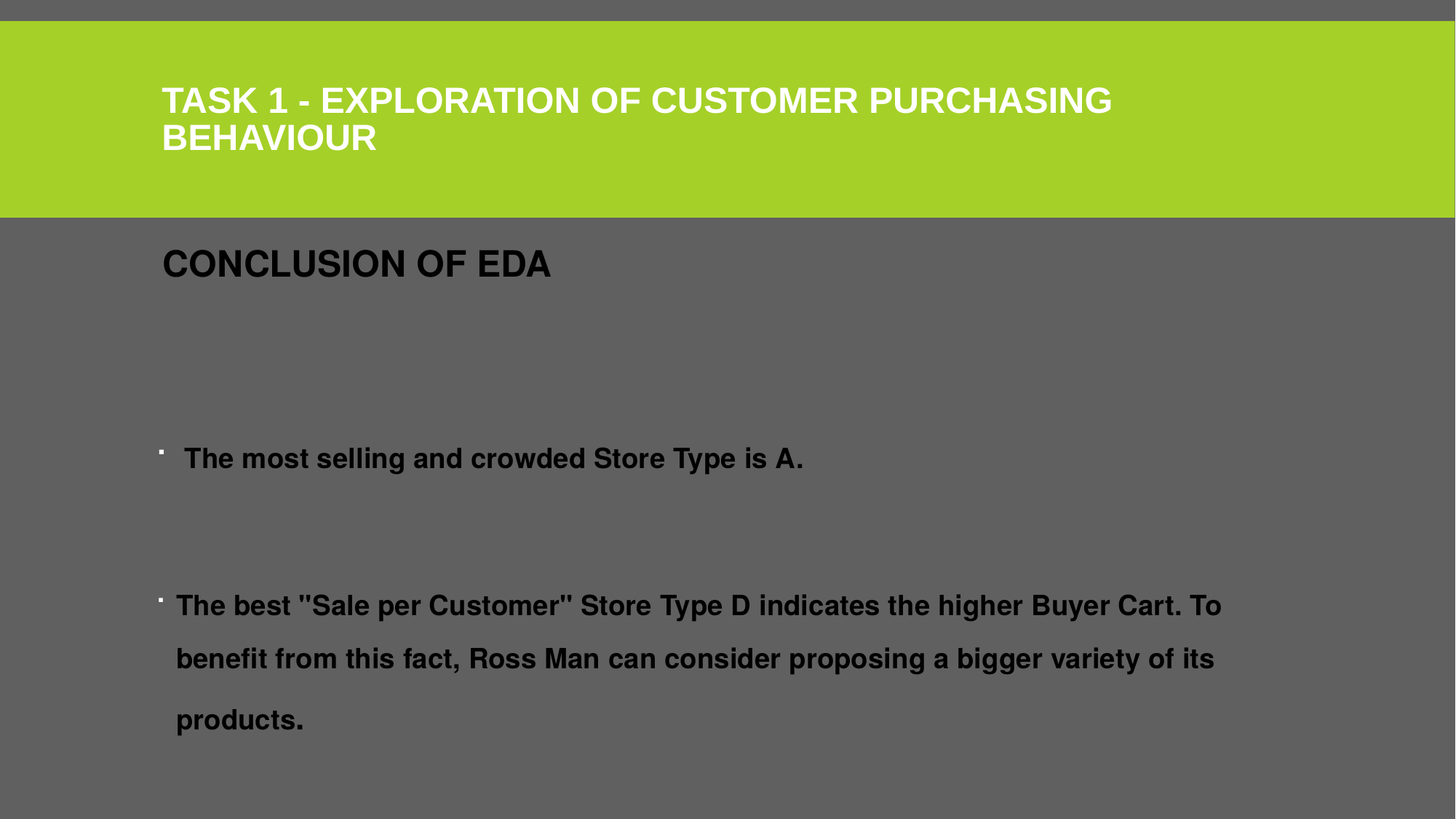

# Task 1 - Exploration of customer purchasing behaviour
 CONCLUSION OF EDA

 The most selling and crowded Store Type is A.

The best "Sale per Customer" Store Type D indicates the higher Buyer Cart. To benefit from this fact, Ross Man can consider proposing a bigger variety of its products.